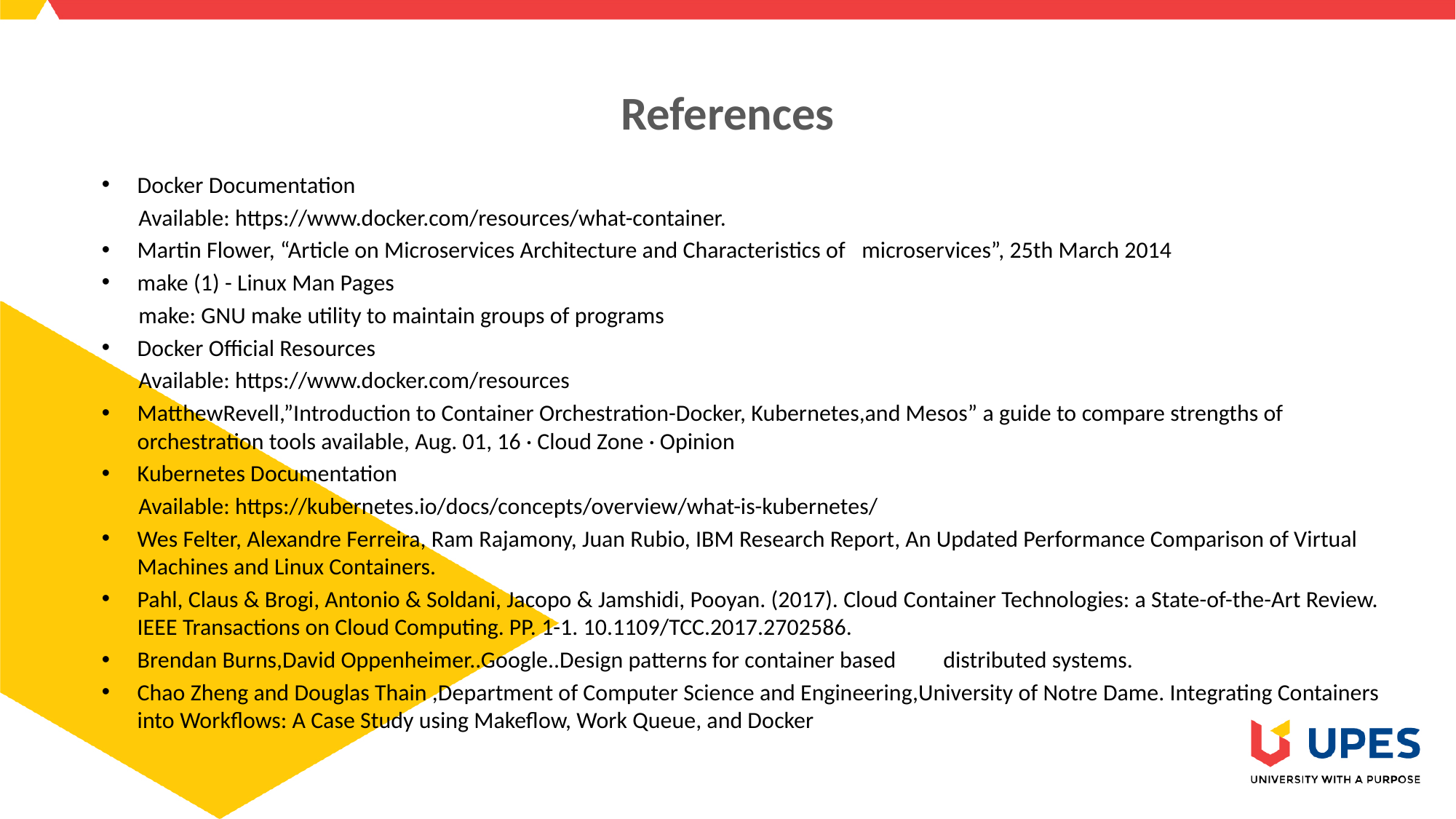

# References
Docker Documentation
       Available: https://www.docker.com/resources/what-container.
Martin Flower, “Article on Microservices Architecture and Characteristics of   microservices”, 25th March 2014
make (1) - Linux Man Pages
       make: GNU make utility to maintain groups of programs
Docker Official Resources
       Available: https://www.docker.com/resources
MatthewRevell,”Introduction to Container Orchestration-Docker, Kubernetes,and Mesos” a guide to compare strengths of orchestration tools available, Aug. 01, 16 · Cloud Zone · Opinion
Kubernetes Documentation
       Available: https://kubernetes.io/docs/concepts/overview/what-is-kubernetes/
Wes Felter, Alexandre Ferreira, Ram Rajamony, Juan Rubio, IBM Research Report, An Updated Performance Comparison of Virtual Machines and Linux Containers.
Pahl, Claus & Brogi, Antonio & Soldani, Jacopo & Jamshidi, Pooyan. (2017). Cloud Container Technologies: a State-of-the-Art Review. IEEE Transactions on Cloud Computing. PP. 1-1. 10.1109/TCC.2017.2702586.
Brendan Burns,David Oppenheimer..Google..Design patterns for container based         distributed systems.
Chao Zheng and Douglas Thain ,Department of Computer Science and Engineering,University of Notre Dame. Integrating Containers into Workflows: A Case Study using Makeflow, Work Queue, and Docker